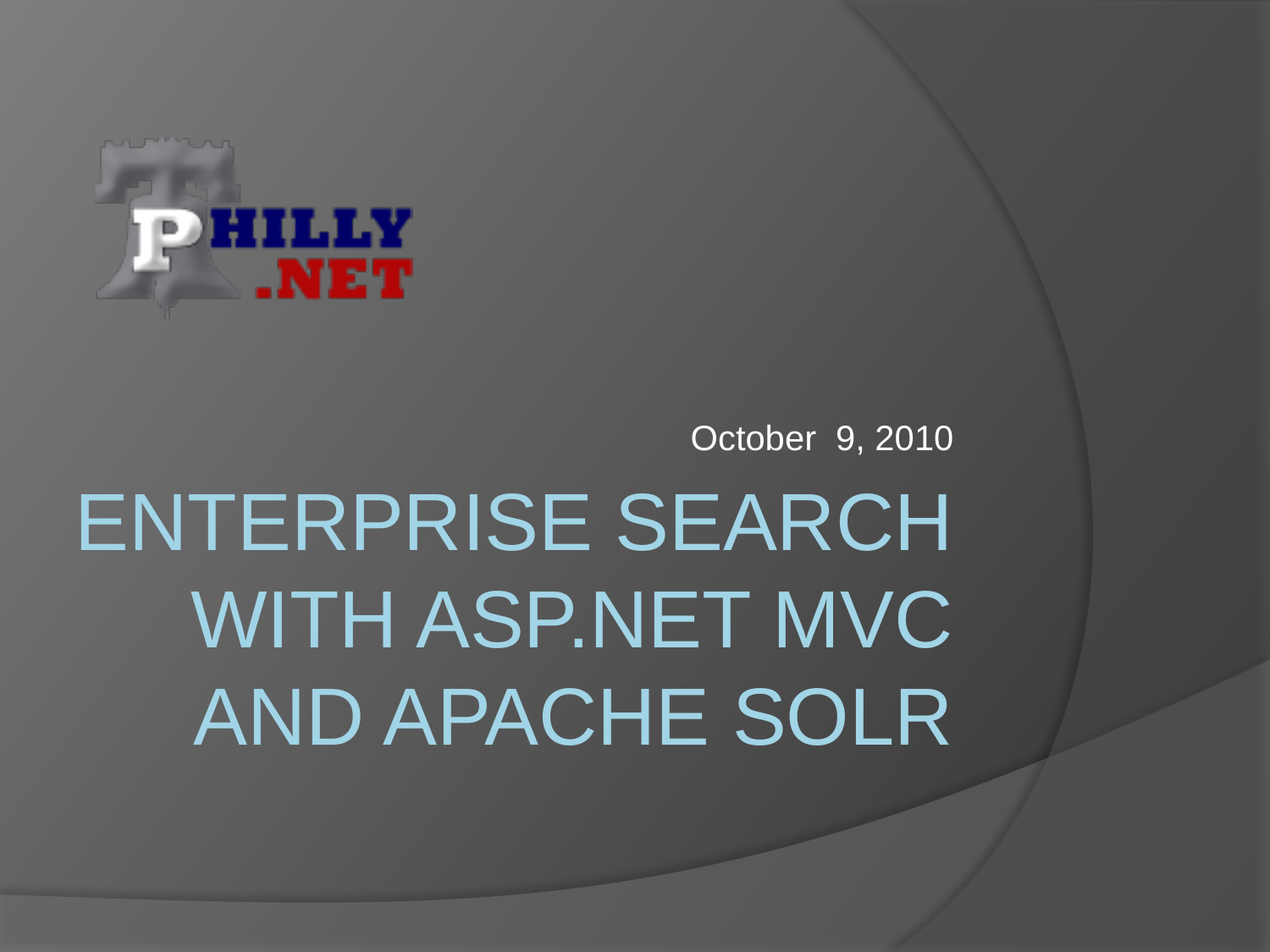

October  9, 2010
# Enterprise Search with ASP.NET MVC and Apache Solr